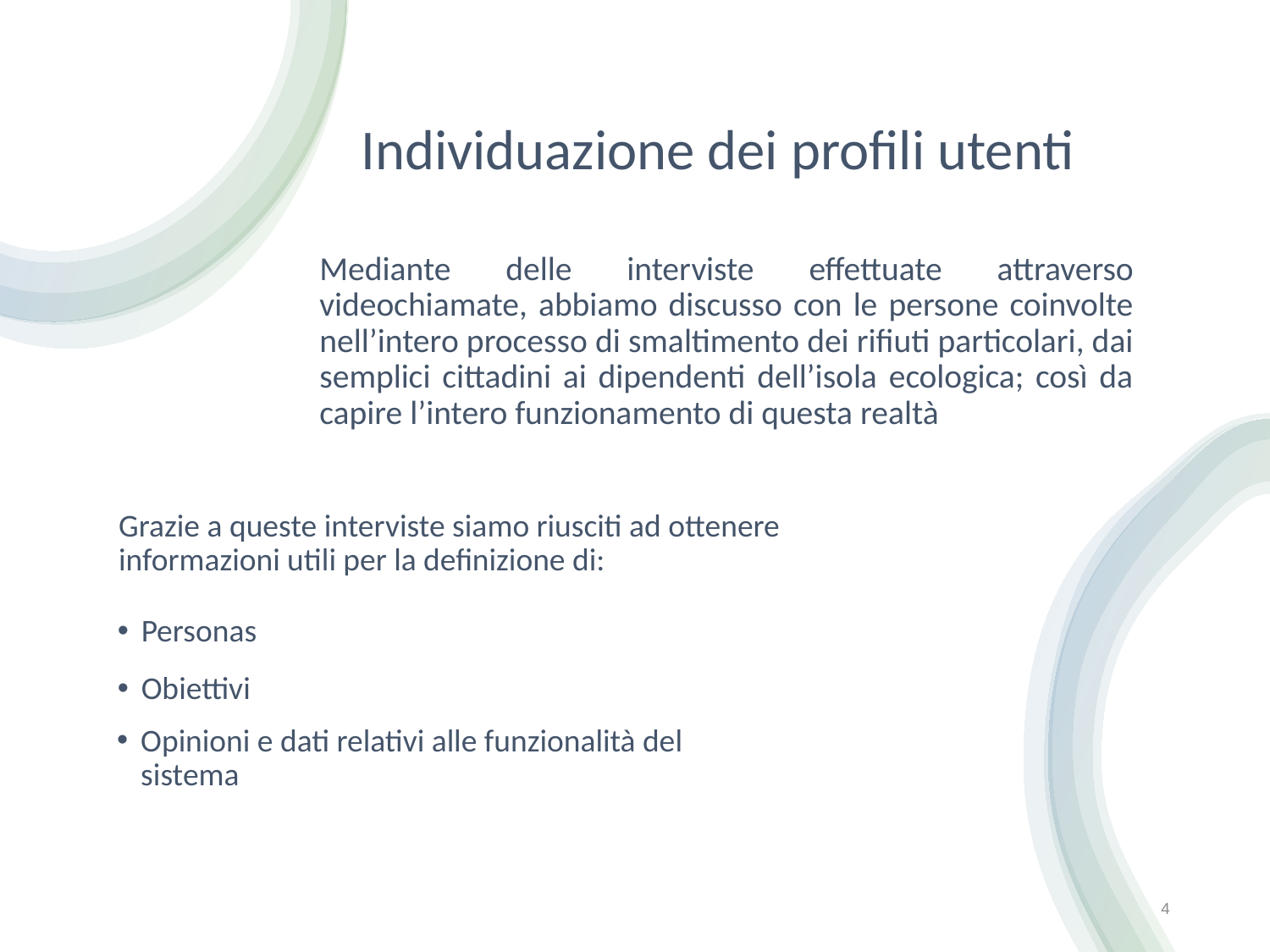

Individuazione dei profili utenti
Mediante delle interviste effettuate attraverso videochiamate, abbiamo discusso con le persone coinvolte nell’intero processo di smaltimento dei rifiuti particolari, dai semplici cittadini ai dipendenti dell’isola ecologica; così da capire l’intero funzionamento di questa realtà

Grazie a queste interviste siamo riusciti ad ottenere informazioni utili per la definizione di:

Personas
Obiettivi
Opinioni e dati relativi alle funzionalità del sistema
4